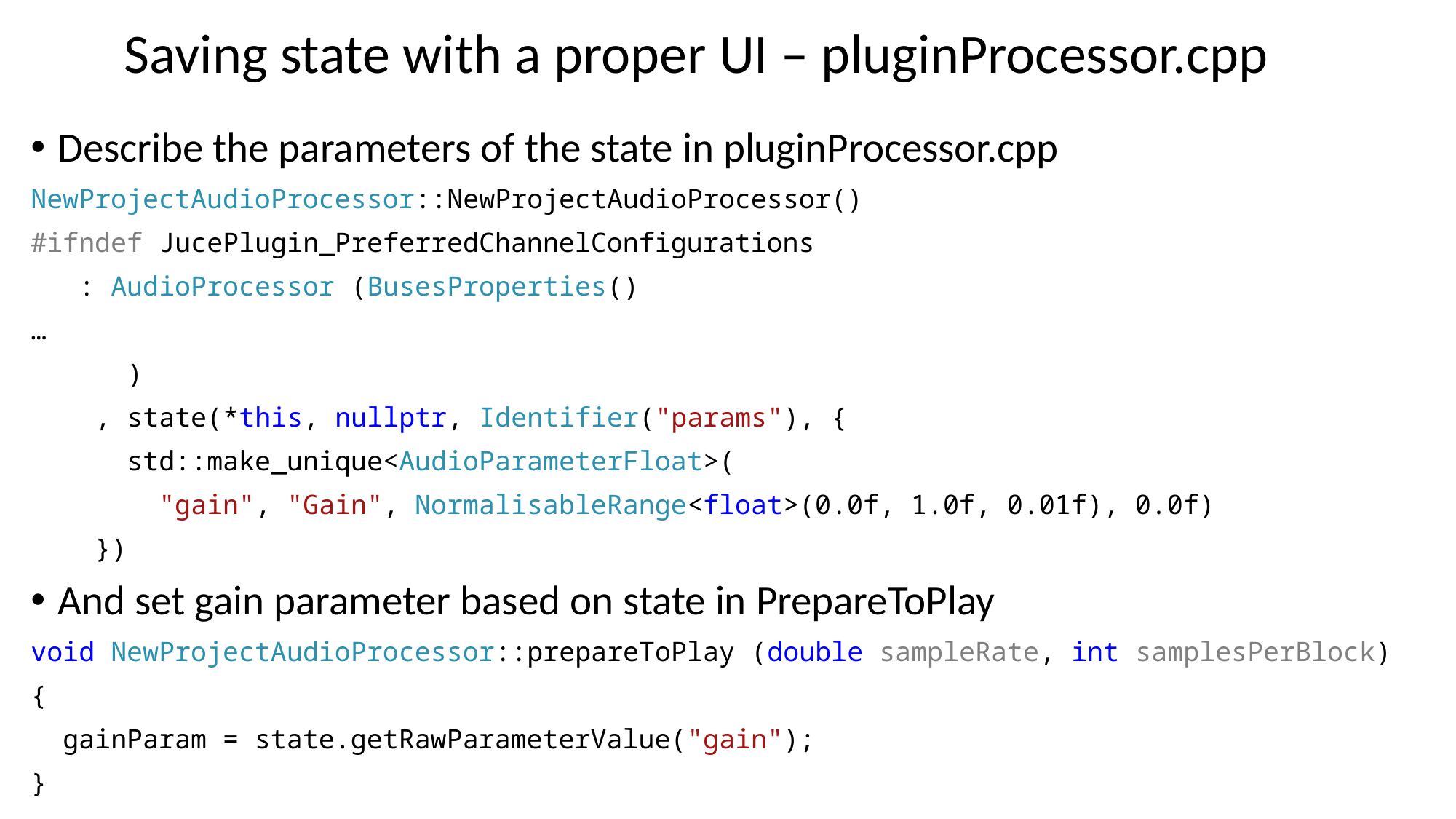

# Saving state with a proper UI – pluginProcessor.cpp
Describe the parameters of the state in pluginProcessor.cpp
NewProjectAudioProcessor::NewProjectAudioProcessor()
#ifndef JucePlugin_PreferredChannelConfigurations
   : AudioProcessor (BusesProperties()
…
      )
    , state(*this, nullptr, Identifier("params"), {
      std::make_unique<AudioParameterFloat>(
        "gain", "Gain", NormalisableRange<float>(0.0f, 1.0f, 0.01f), 0.0f)
    })
And set gain parameter based on state in PrepareToPlay
void NewProjectAudioProcessor::prepareToPlay (double sampleRate, int samplesPerBlock)
{
  gainParam = state.getRawParameterValue("gain");
}